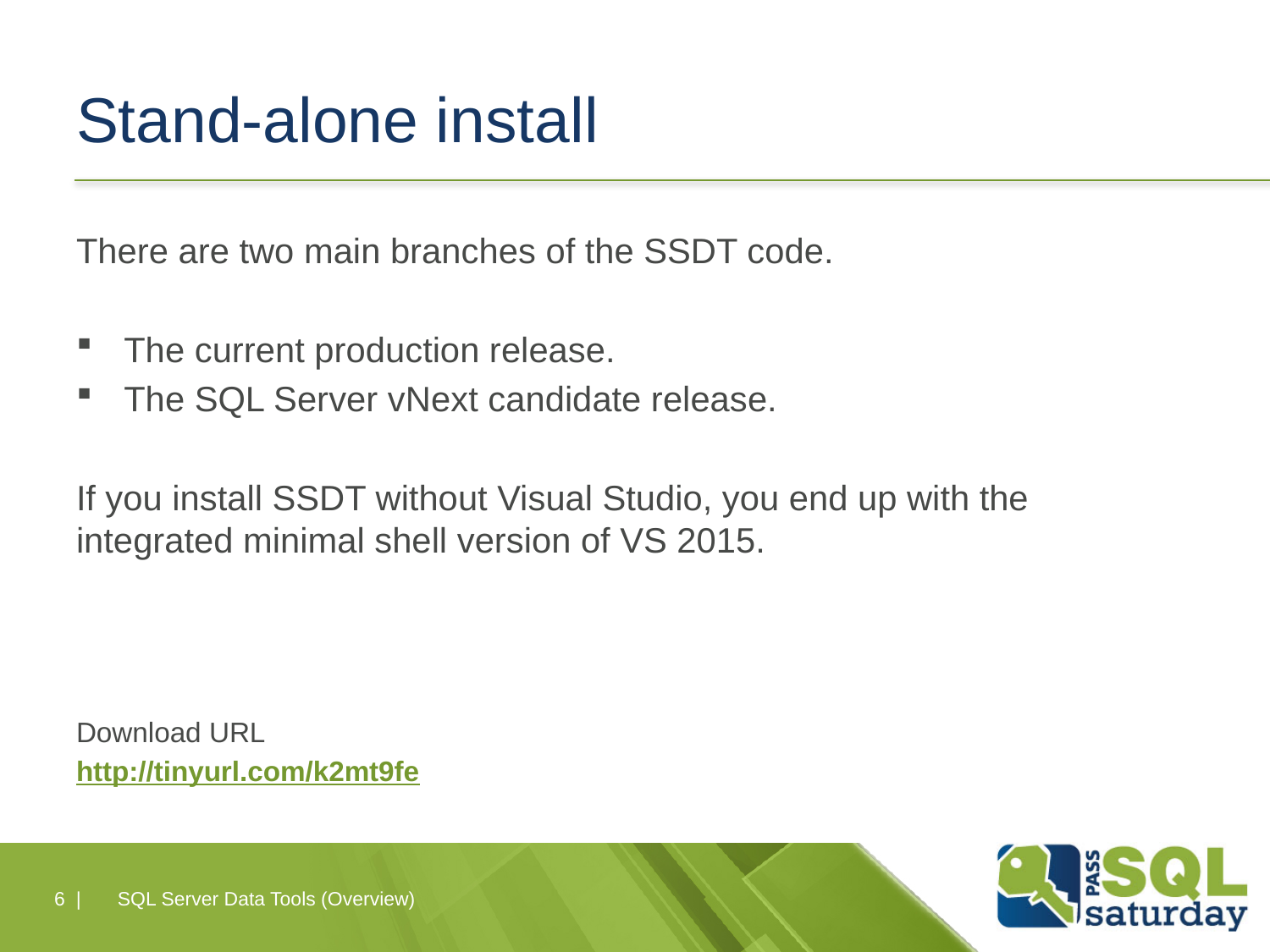

# Stand-alone install
There are two main branches of the SSDT code.

The current production release.
The SQL Server vNext candidate release.

If you install SSDT without Visual Studio, you end up with the integrated minimal shell version of VS 2015.

Download URL
http://tinyurl.com/k2mt9fe

6  |
SQL Server Data Tools (Overview)